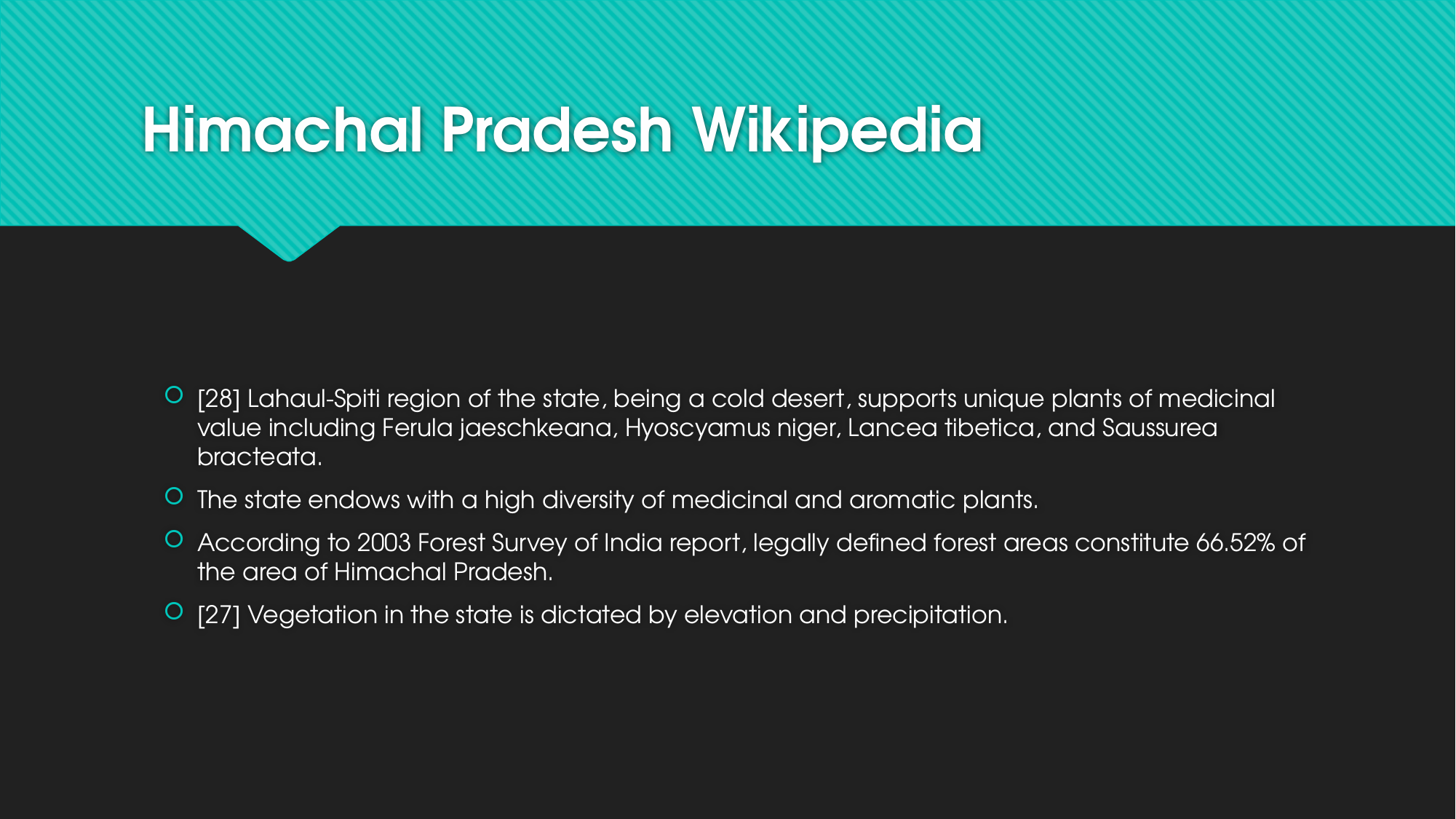

# Himachal Pradesh Wikipedia

[28] Lahaul-Spiti region of the state, being a cold desert, supports unique plants of medicinal value including Ferula jaeschkeana, Hyoscyamus niger, Lancea tibetica, and Saussurea bracteata.
The state endows with a high diversity of medicinal and aromatic plants.
According to 2003 Forest Survey of India report, legally defined forest areas constitute 66.52% of the area of Himachal Pradesh.
[27] Vegetation in the state is dictated by elevation and precipitation.